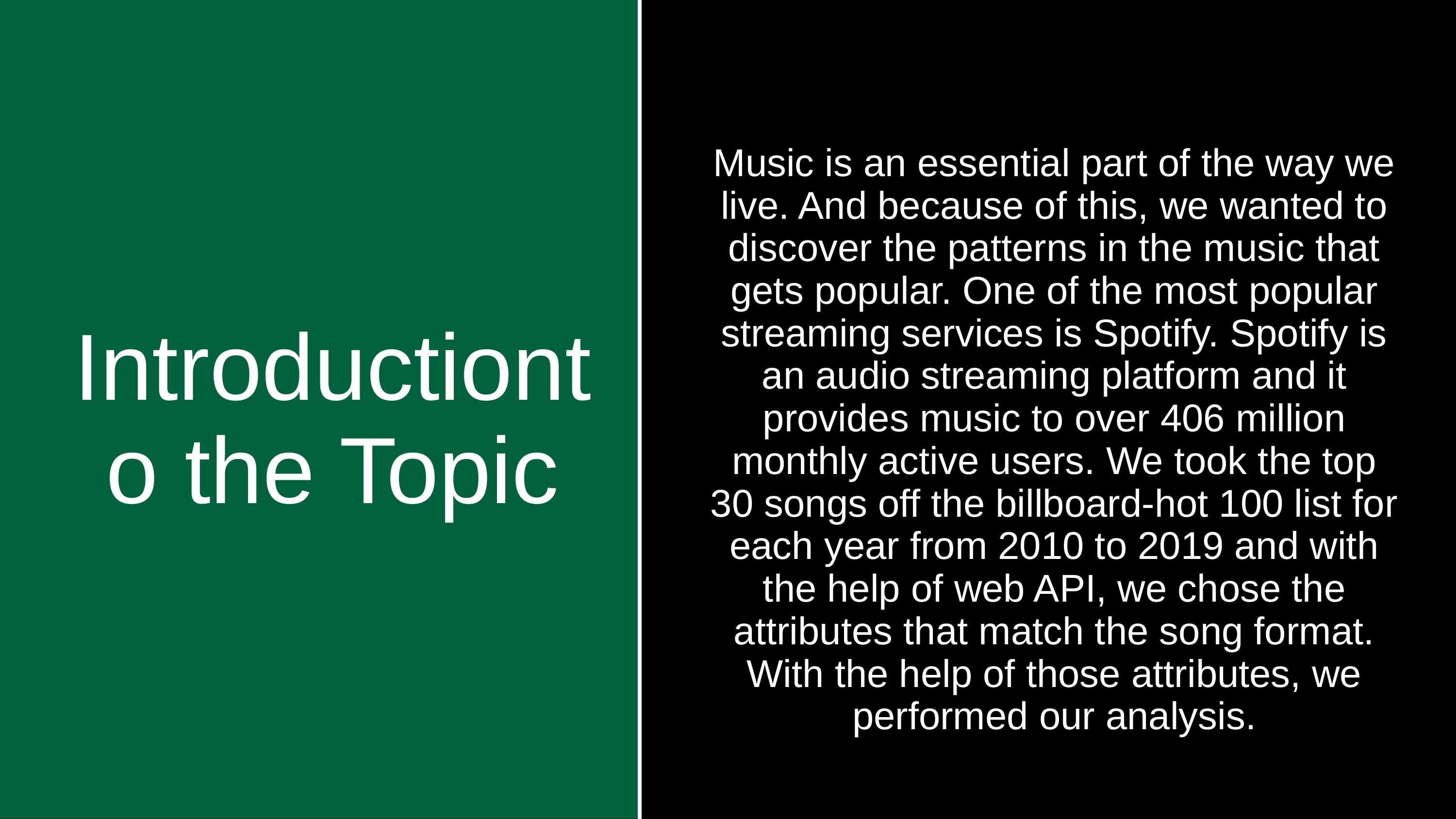

Music is an essential part of the way we live. And because of this, we wanted to discover the patterns in the music that gets popular. One of the most popular streaming services is Spotify. Spotify is an audio streaming platform and it provides music to over 406 million monthly active users. We took the top 30 songs off the billboard-hot 100 list for each year from 2010 to 2019 and with the help of web API, we chose the attributes that match the song format. With the help of those attributes, we performed our analysis.
Introductionto the Topic